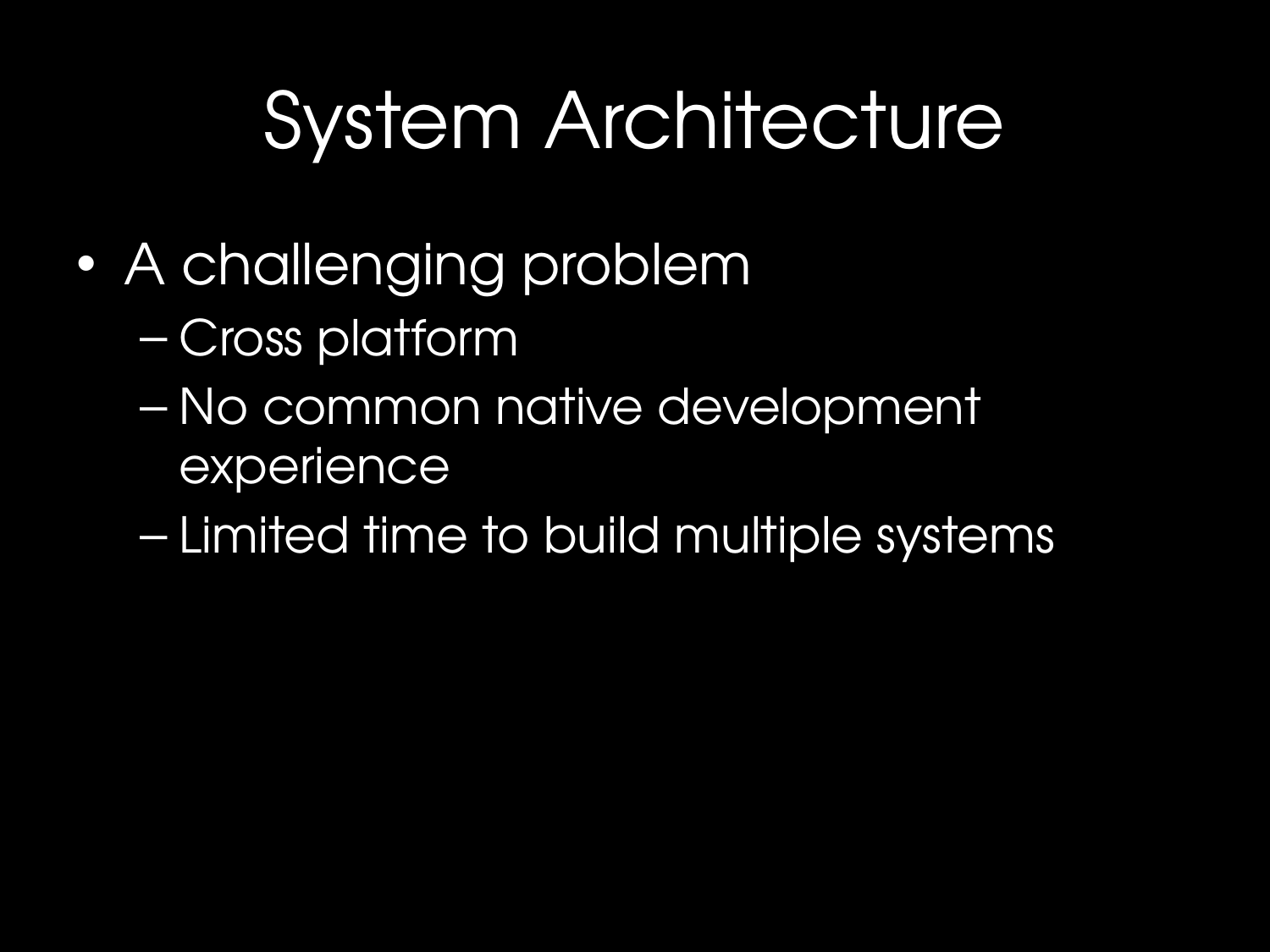

# System Architecture
A challenging problem
Cross platform
No common native development experience
Limited time to build multiple systems